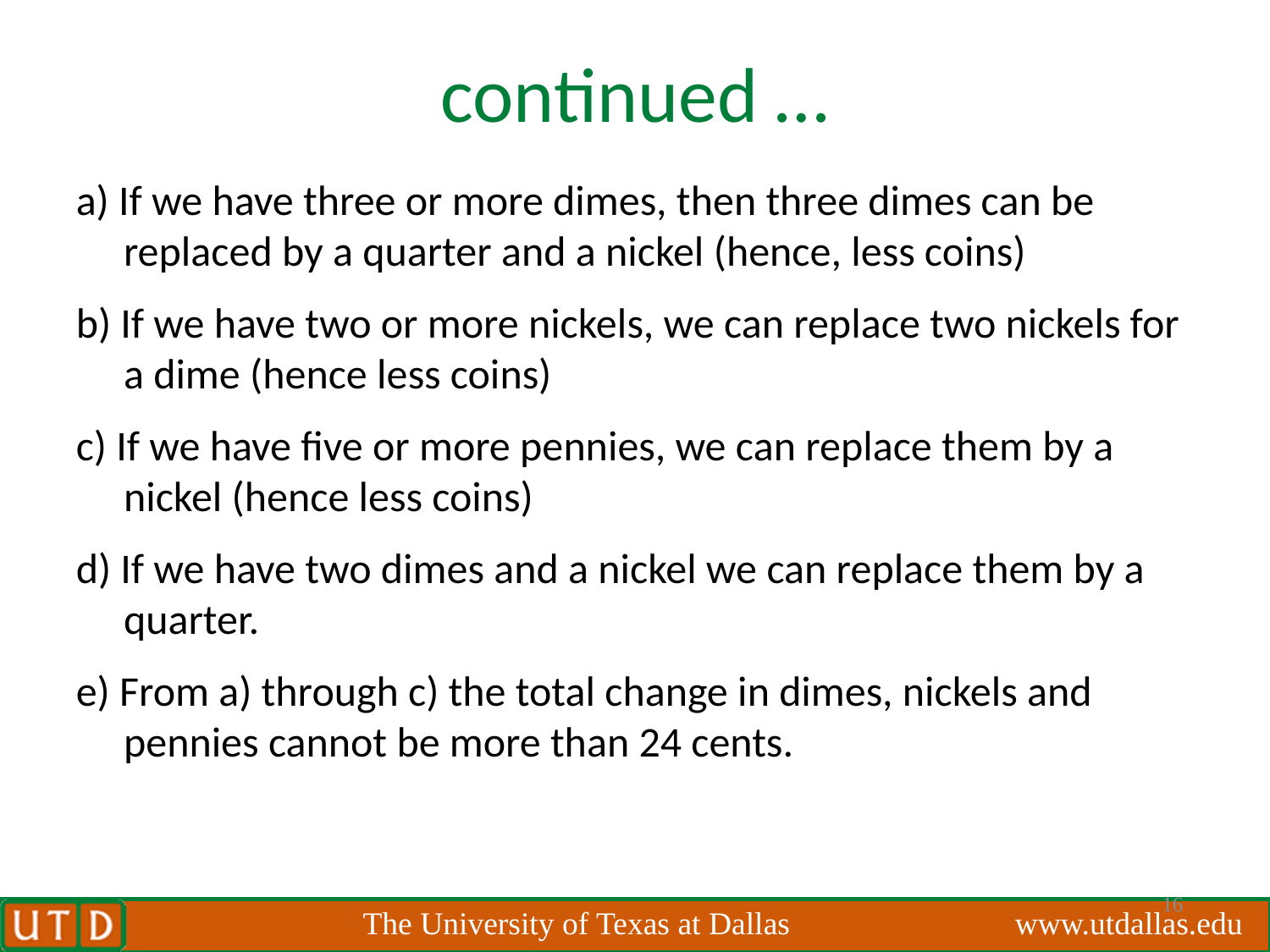

# continued …
a) If we have three or more dimes, then three dimes can be replaced by a quarter and a nickel (hence, less coins)
b) If we have two or more nickels, we can replace two nickels for a dime (hence less coins)
c) If we have five or more pennies, we can replace them by a nickel (hence less coins)
d) If we have two dimes and a nickel we can replace them by a quarter.
e) From a) through c) the total change in dimes, nickels and pennies cannot be more than 24 cents.
16